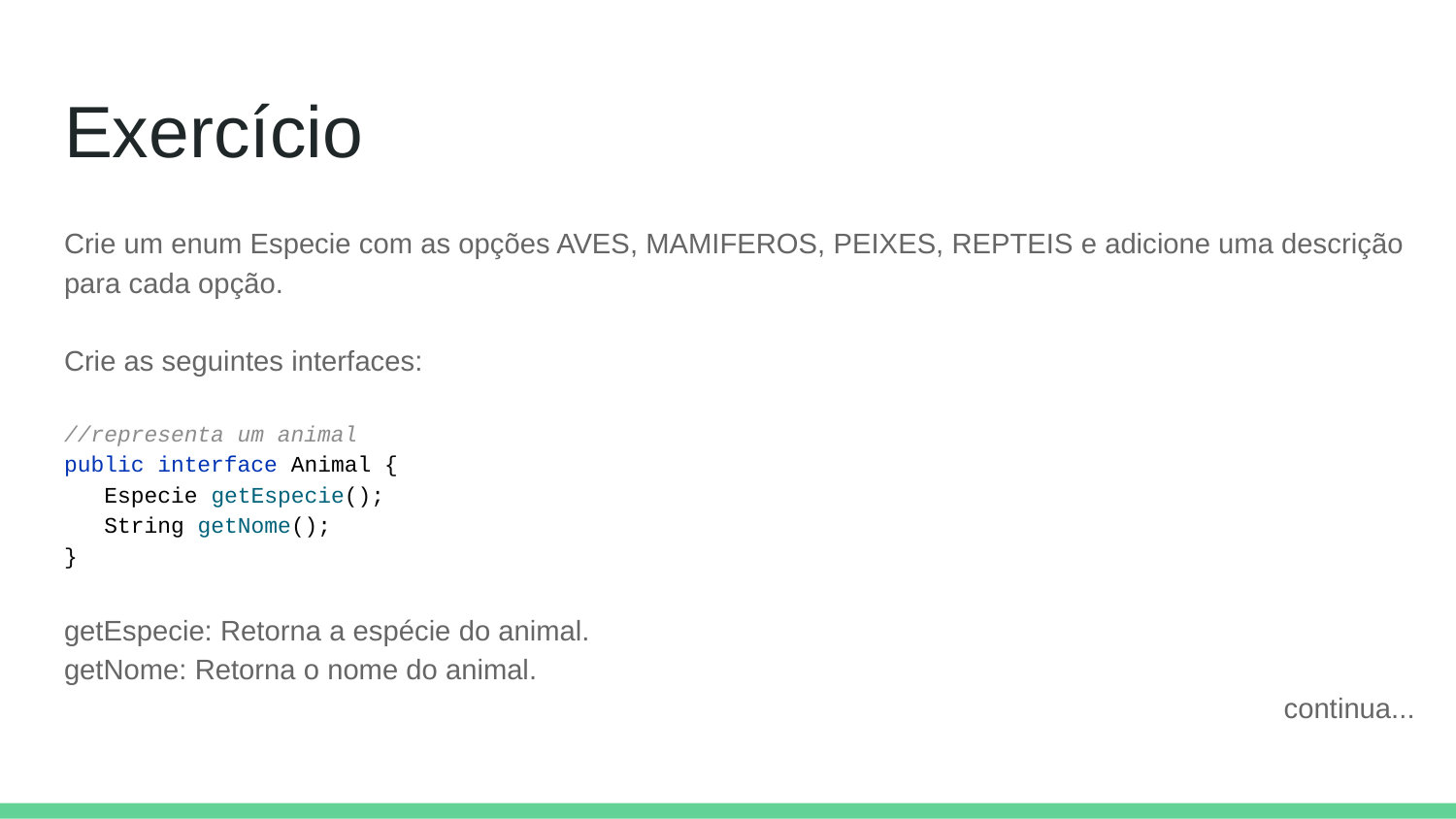

# Exercício
Crie um enum Especie com as opções AVES, MAMIFEROS, PEIXES, REPTEIS e adicione uma descrição para cada opção.

Crie as seguintes interfaces:

//representa um animal
public interface Animal {
   Especie getEspecie();
   String getNome();
}

getEspecie: Retorna a espécie do animal.
getNome: Retorna o nome do animal.
continua...